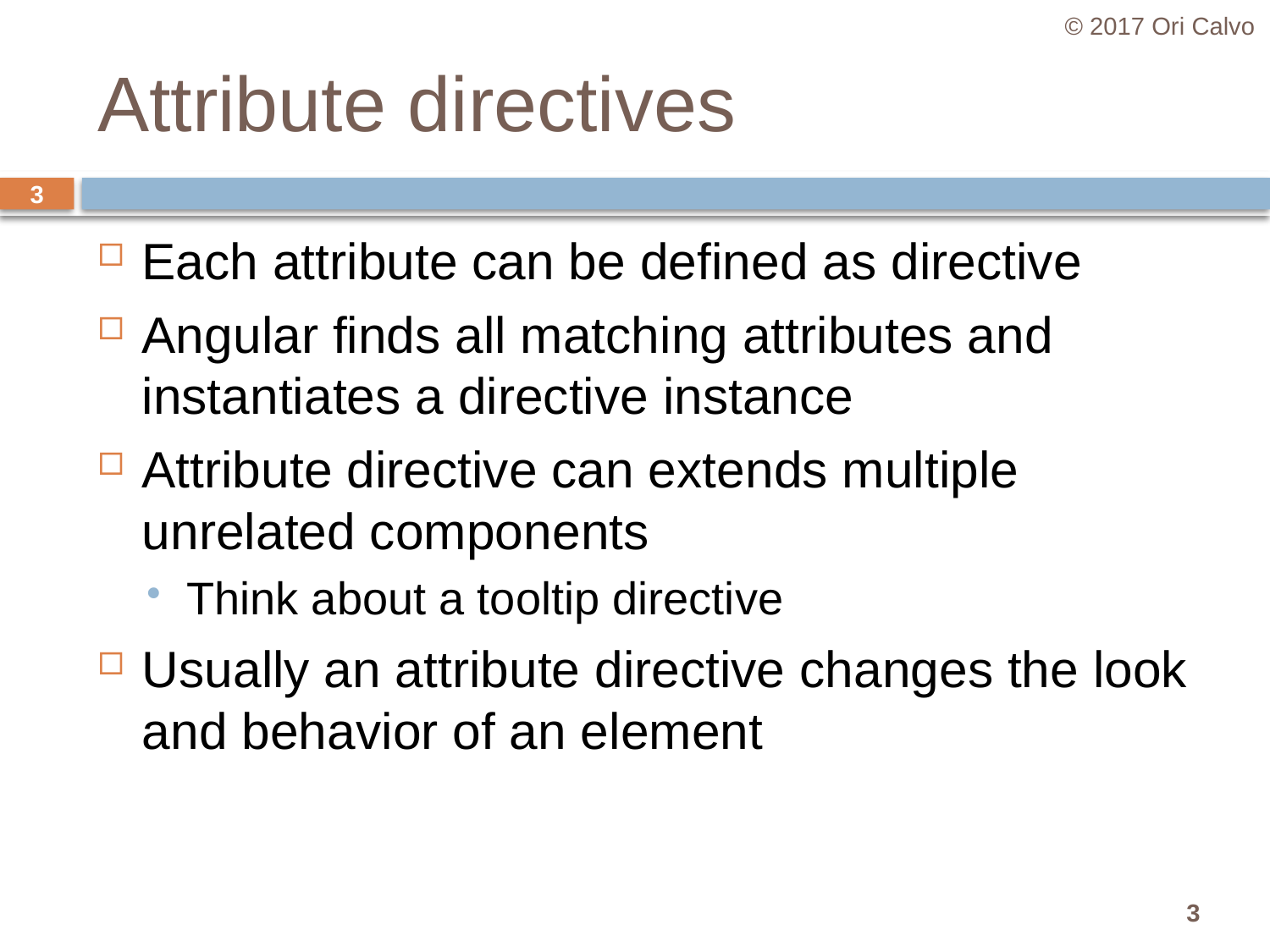

© 2017 Ori Calvo
# Attribute directives
3
Each attribute can be defined as directive
Angular finds all matching attributes and instantiates a directive instance
Attribute directive can extends multiple unrelated components
Think about a tooltip directive
Usually an attribute directive changes the look and behavior of an element